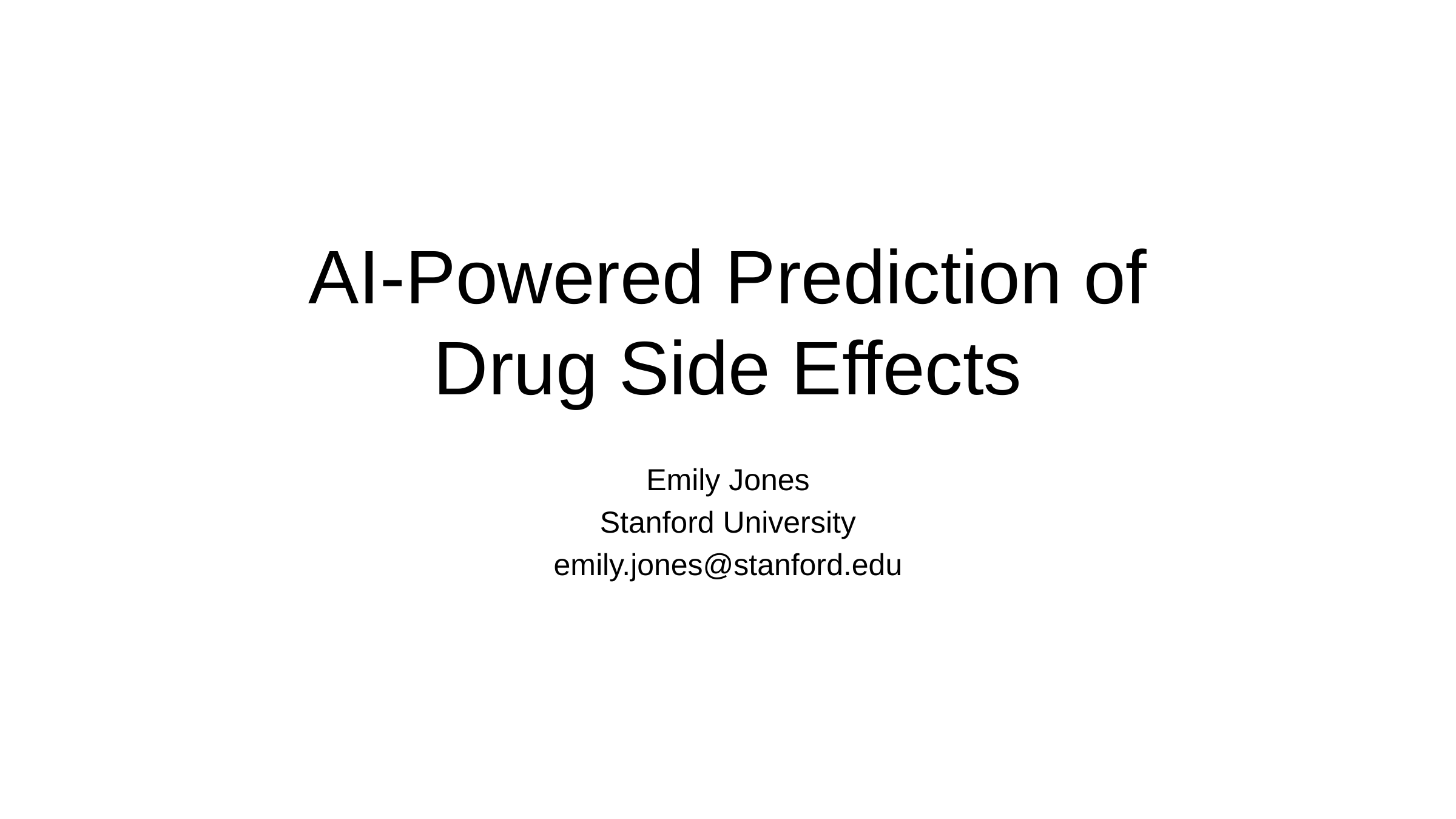

# AI-Powered Prediction of Drug Side Effects
Emily Jones
Stanford University
emily.jones@stanford.edu